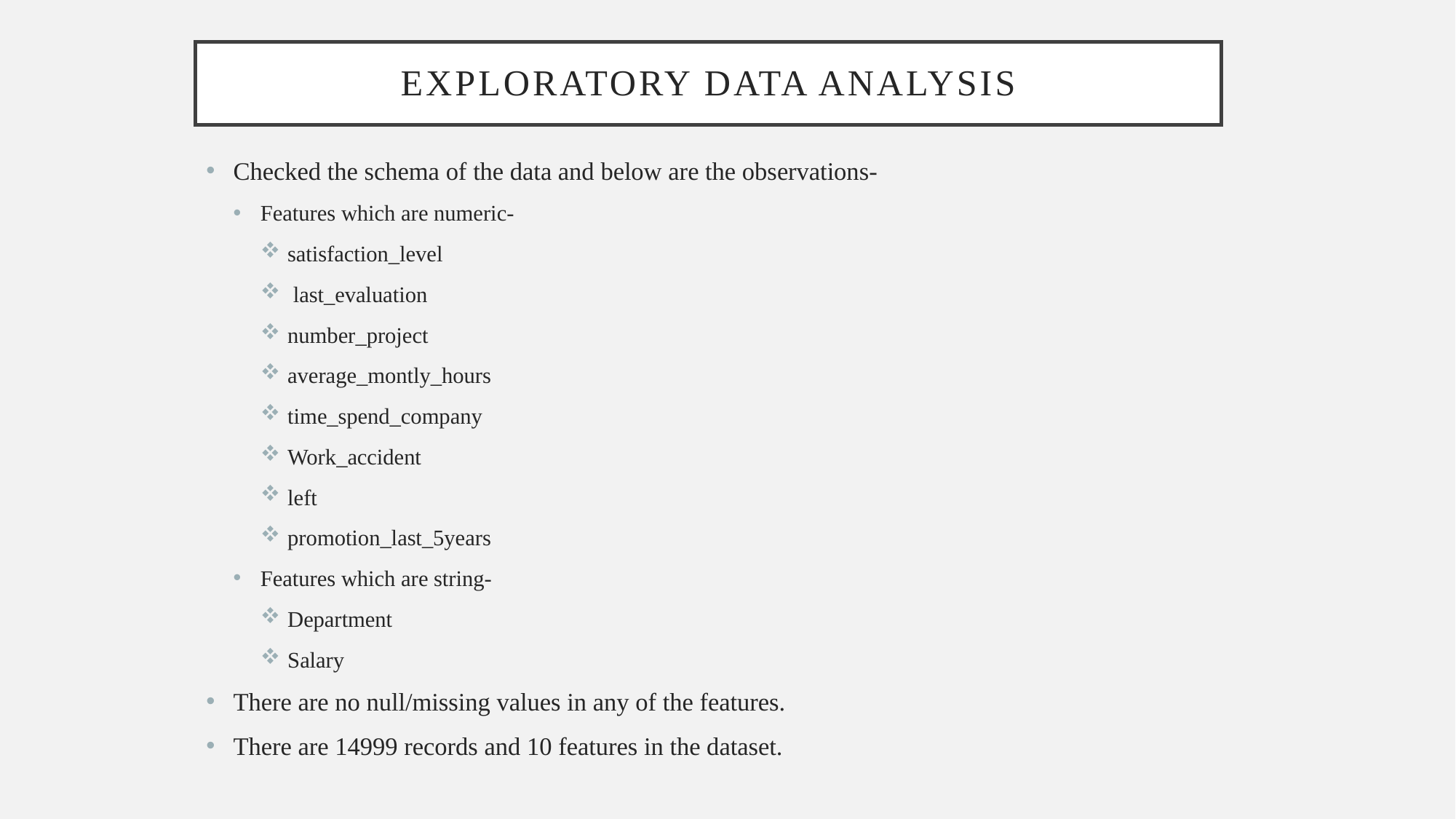

# Exploratory Data Analysis
Checked the schema of the data and below are the observations-
Features which are numeric-
satisfaction_level
 last_evaluation
number_project
average_montly_hours
time_spend_company
Work_accident
left
promotion_last_5years
Features which are string-
Department
Salary
There are no null/missing values in any of the features.
There are 14999 records and 10 features in the dataset.